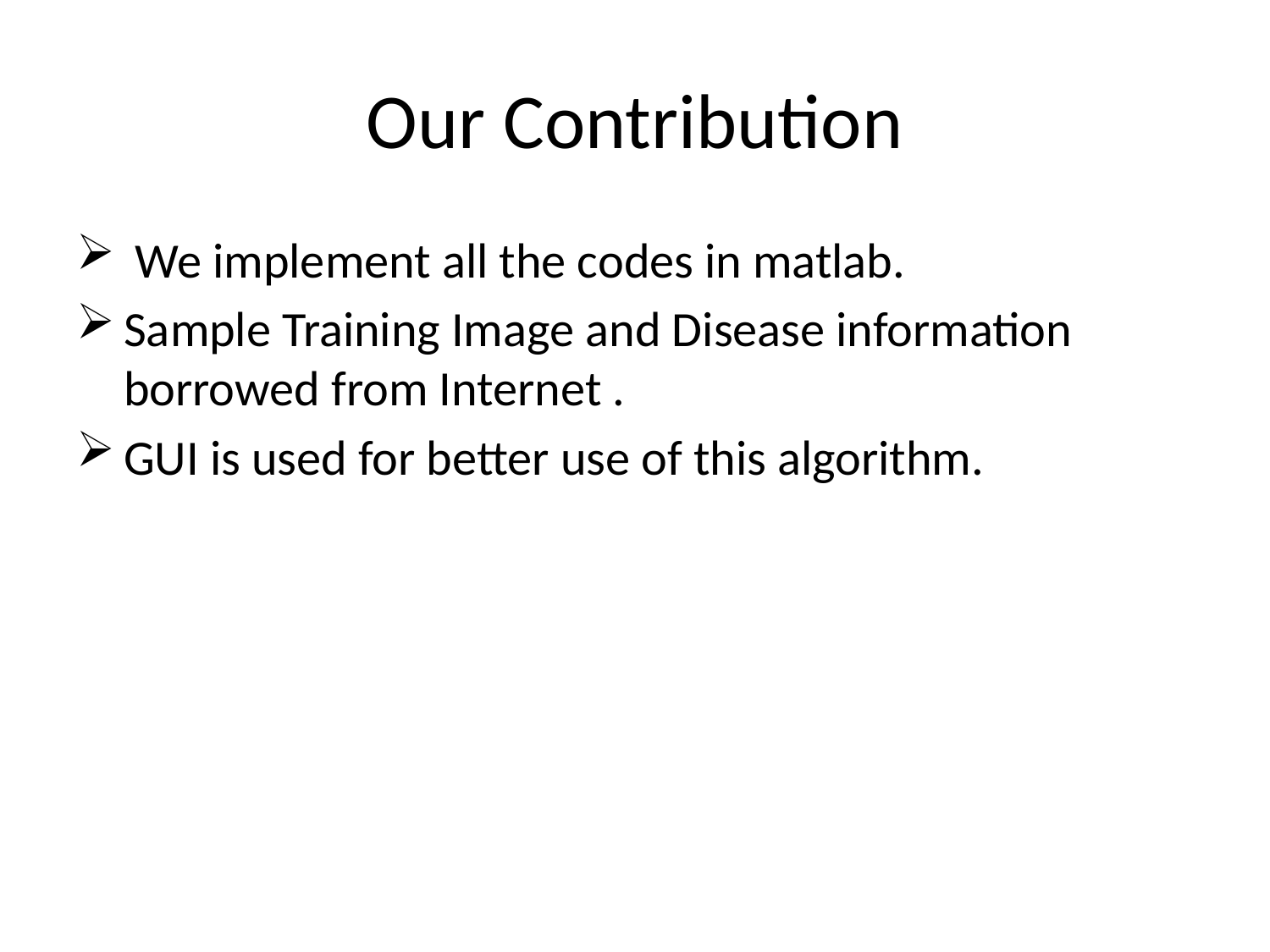

# Our Contribution
 We implement all the codes in matlab.
Sample Training Image and Disease information borrowed from Internet .
GUI is used for better use of this algorithm.